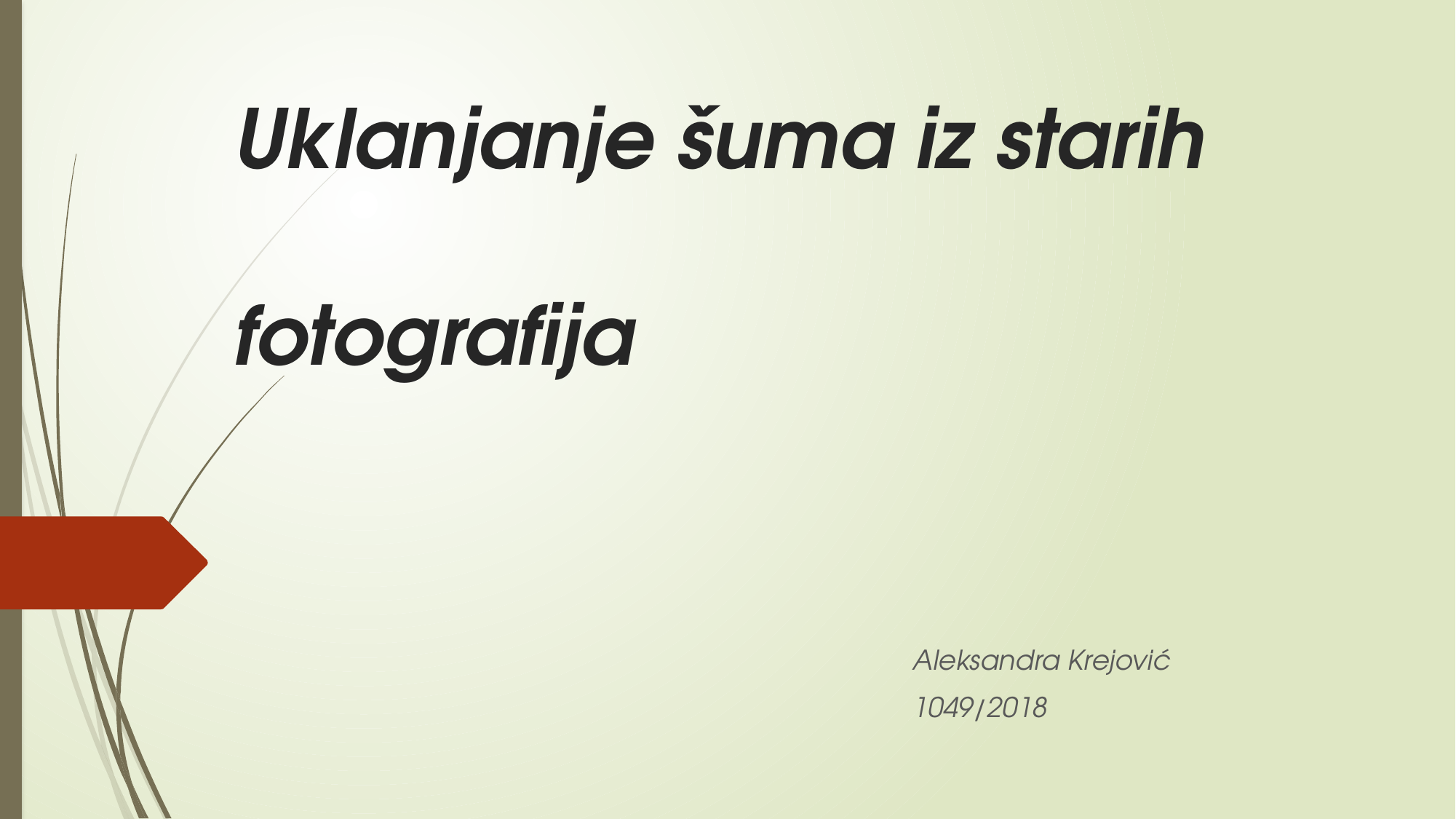

# Uklanjanje šuma iz starih 						fotografija
Aleksandra Krejović
1049/2018